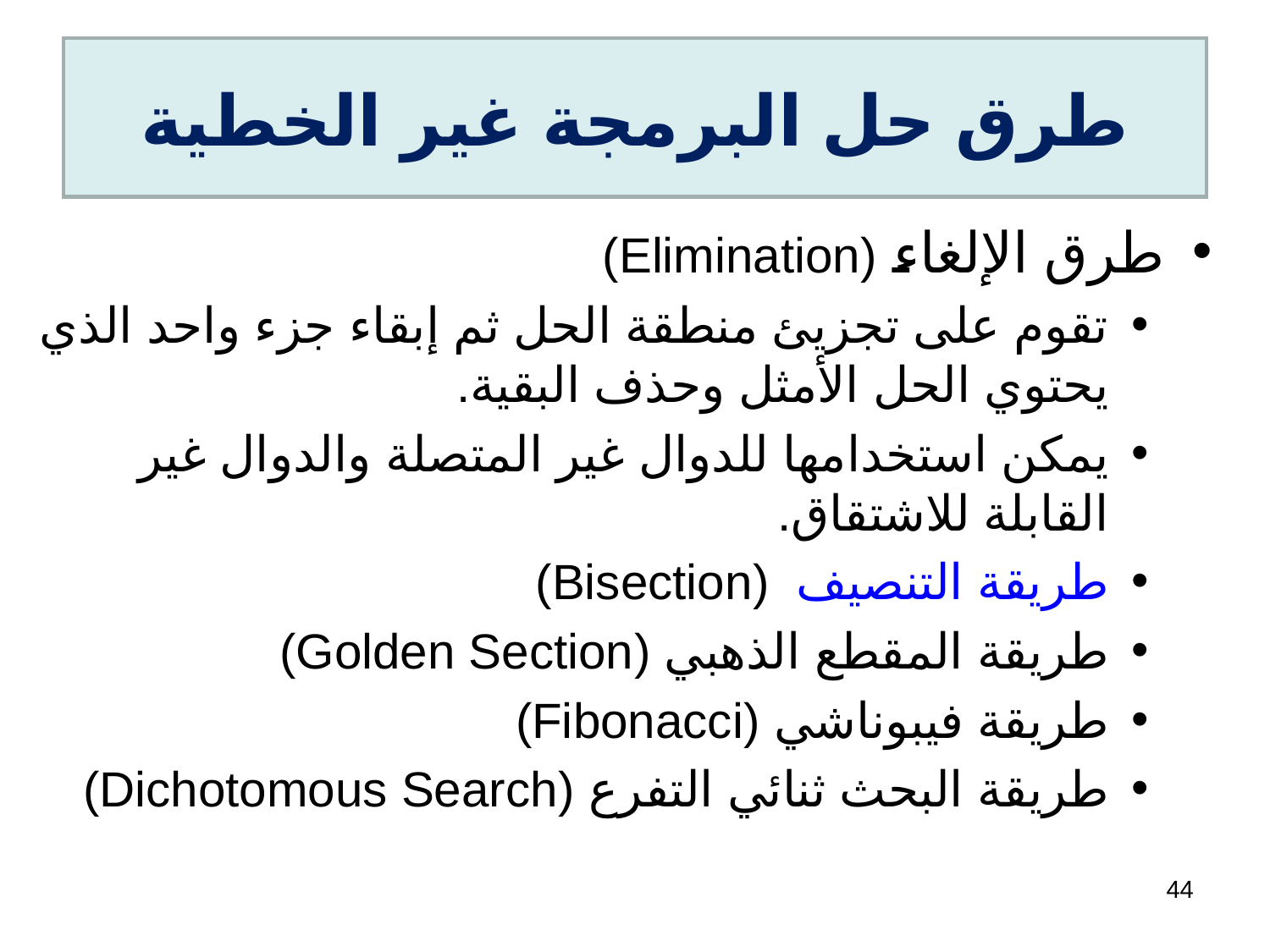

# طرق حل البرمجة غير الخطية
طرق الإلغاء (Elimination)
تقوم على تجزيئ منطقة الحل ثم إبقاء جزء واحد الذي يحتوي الحل الأمثل وحذف البقية.
يمكن استخدامها للدوال غير المتصلة والدوال غير القابلة للاشتقاق.
طريقة التنصيف  (Bisection)
طريقة المقطع الذهبي (Golden Section)
طريقة فيبوناشي (Fibonacci)
طريقة البحث ثنائي التفرع (Dichotomous Search)
44